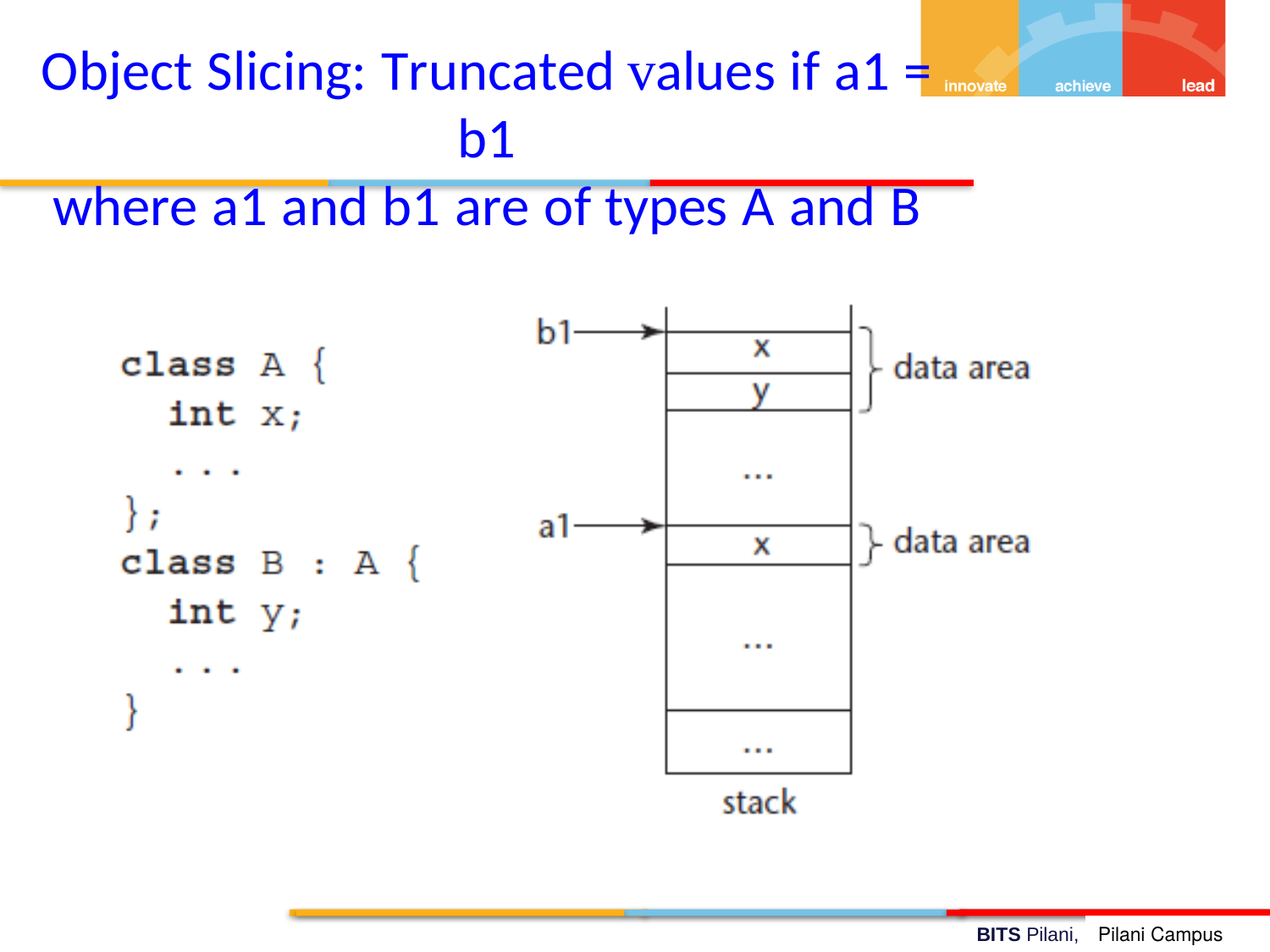

Object Slicing: Truncated values if a1 = b1
where a1 and b1 are of types A and B

Pilani Campus